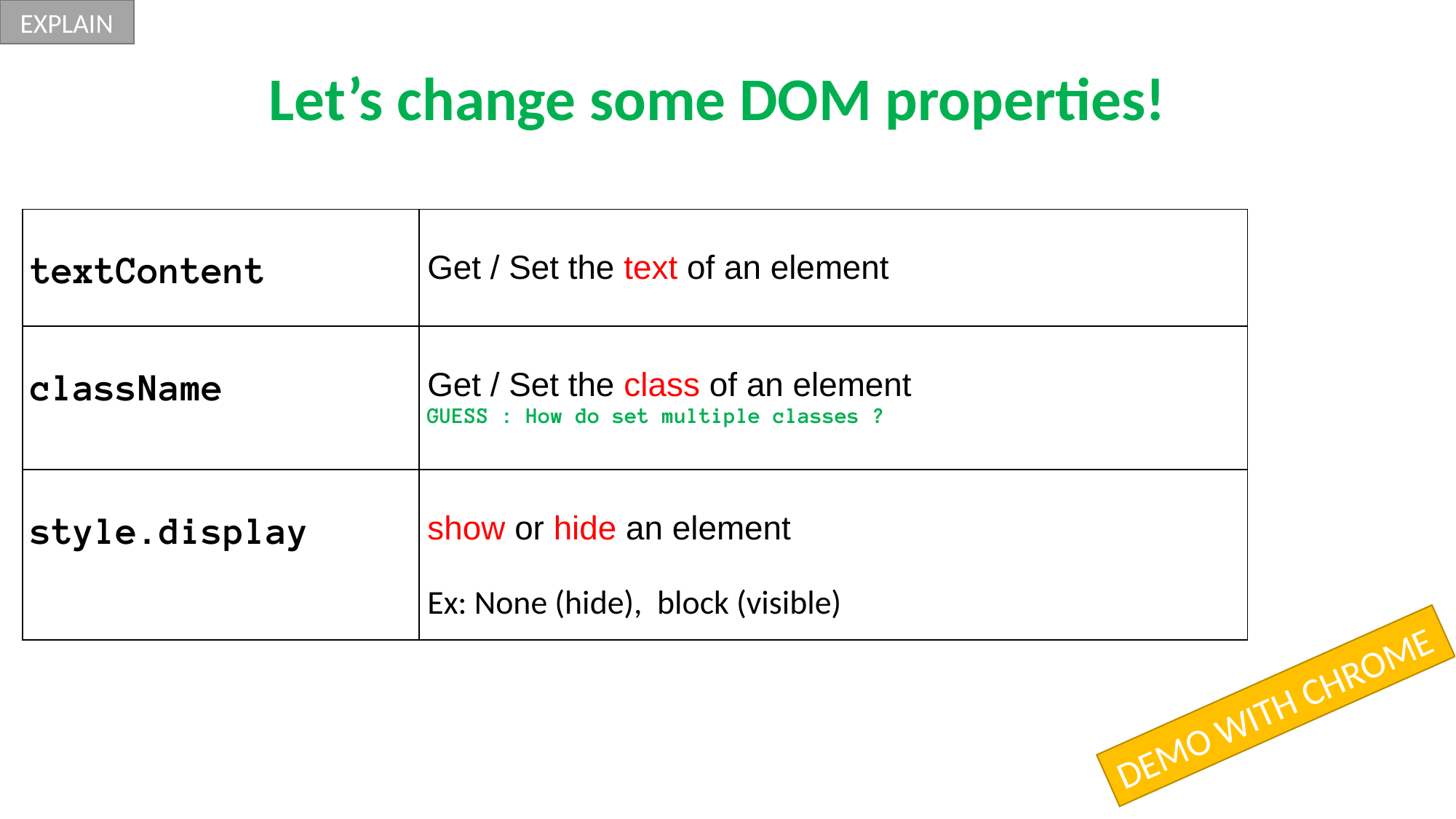

EXPLAIN
Let’s change some DOM properties!
| textContent | Get / Set the text of an element |
| --- | --- |
| className | Get / Set the class of an element GUESS : How do set multiple classes ? |
| style.display | show or hide an element Ex: None (hide), block (visible) |
DEMO WITH CHROME